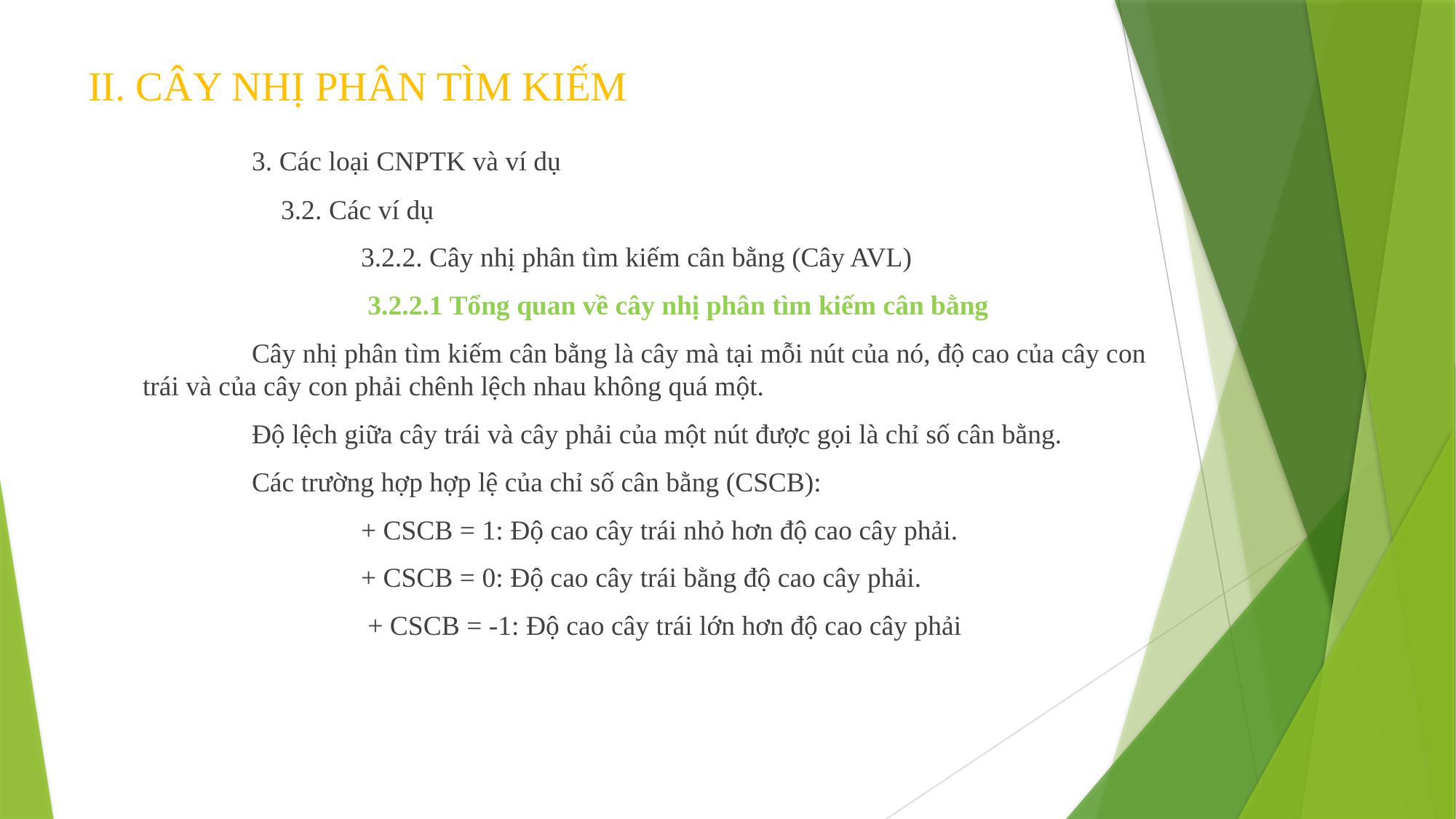

# II. CÂY NHỊ PHÂN TÌM KIẾM
	3. Các loại CNPTK và ví dụ
	    3.2. Các ví dụ
		3.2.2. Cây nhị phân tìm kiếm cân bằng (Cây AVL)
		 3.2.2.1 Tổng quan về cây nhị phân tìm kiếm cân bằng
	Cây nhị phân tìm kiếm cân bằng là cây mà tại mỗi nút của nó, độ cao của cây con trái và của cây con phải chênh lệch nhau không quá một.
	Độ lệch giữa cây trái và cây phải của một nút được gọi là chỉ số cân bằng.
	Các trường hợp hợp lệ của chỉ số cân bằng (CSCB):
		+ CSCB = 1: Độ cao cây trái nhỏ hơn độ cao cây phải.
		+ CSCB = 0: Độ cao cây trái bằng độ cao cây phải.
		 + CSCB = -1: Độ cao cây trái lớn hơn độ cao cây phải